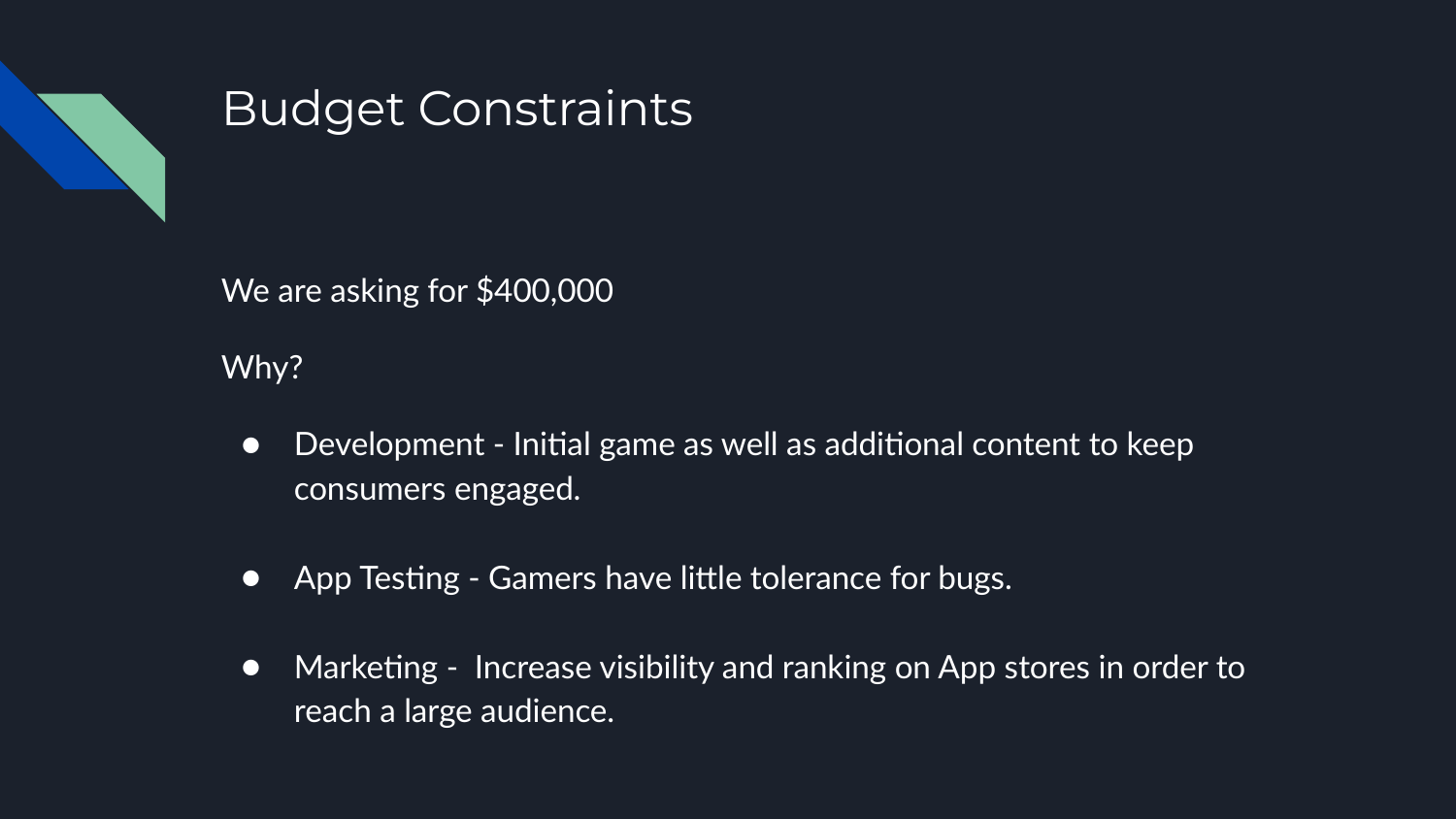

# Budget Constraints
We are asking for $400,000
Why?
Development - Initial game as well as additional content to keep consumers engaged.
App Testing - Gamers have little tolerance for bugs.
Marketing -  Increase visibility and ranking on App stores in order to reach a large audience.